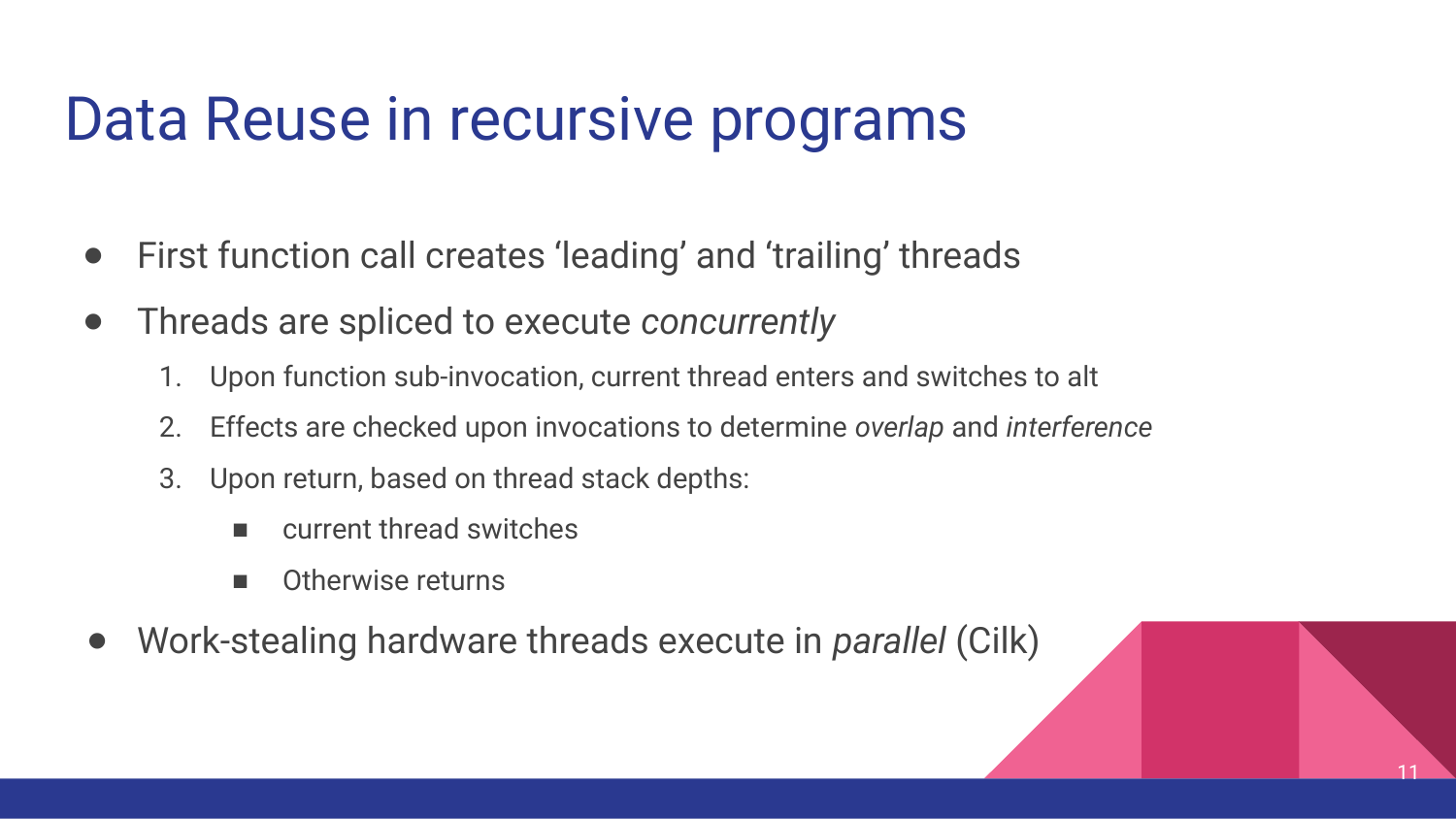

# Data Reuse in recursive programs
First function call creates ‘leading’ and ‘trailing’ threads
Threads are spliced to execute concurrently
Upon function sub-invocation, current thread enters and switches to alt
Effects are checked upon invocations to determine overlap and interference
Upon return, based on thread stack depths:
current thread switches
Otherwise returns
Work-stealing hardware threads execute in parallel (Cilk)
11